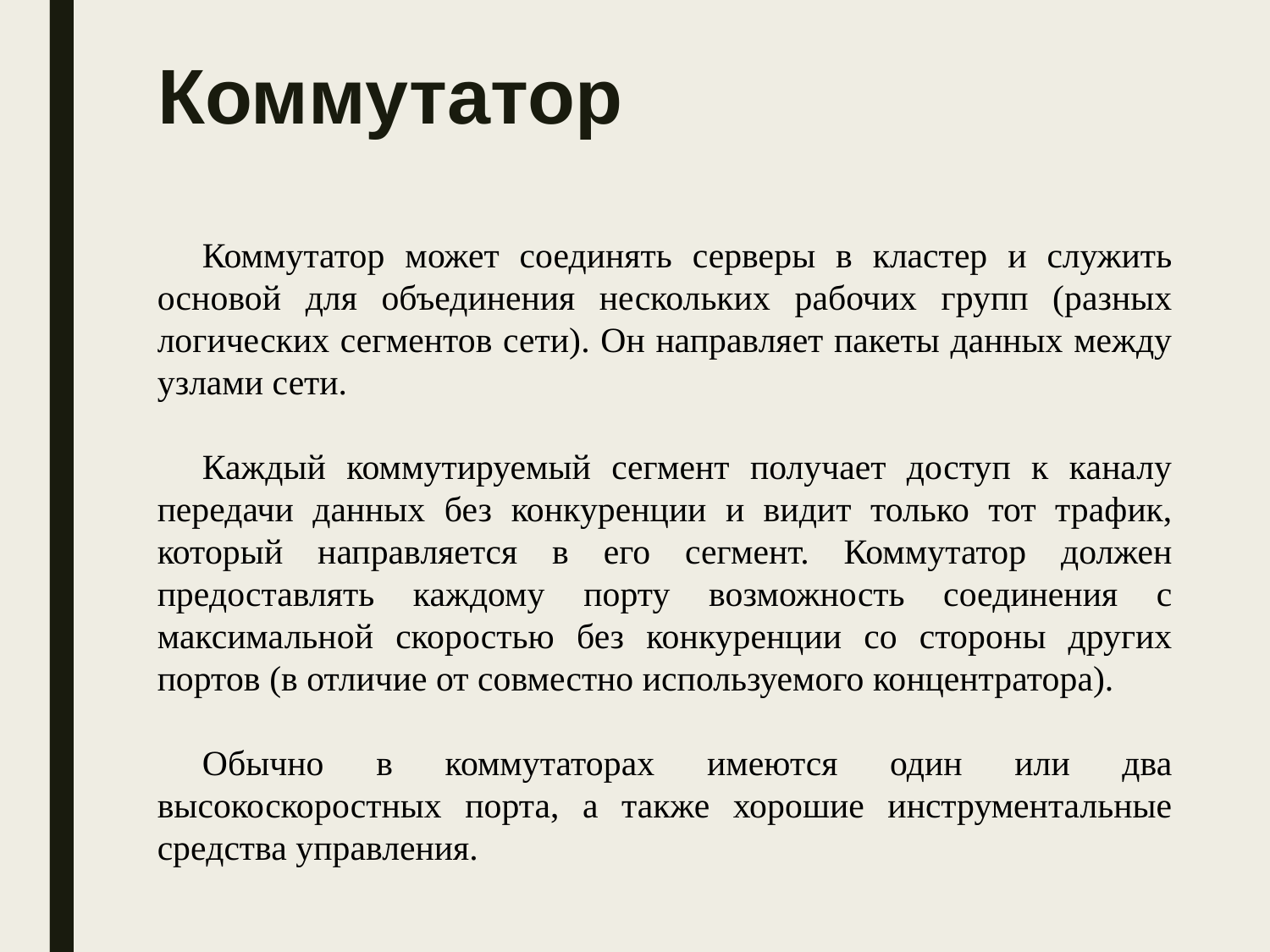

# Коммутатор
Коммутатор может соединять серверы в кластер и служить основой для объединения нескольких рабочих групп (разных логических сегментов сети). Он направляет пакеты данных между узлами сети.

Каждый коммутируемый сегмент получает доступ к каналу передачи данных без конкуренции и видит только тот трафик, который направляется в его сегмент. Коммутатор должен предоставлять каждому порту возможность соединения с максимальной скоростью без конкуренции со стороны других портов (в отличие от совместно используемого концентратора).

Обычно в коммутаторах имеются один или два высокоскоростных порта, а также хорошие инструментальные средства управления.